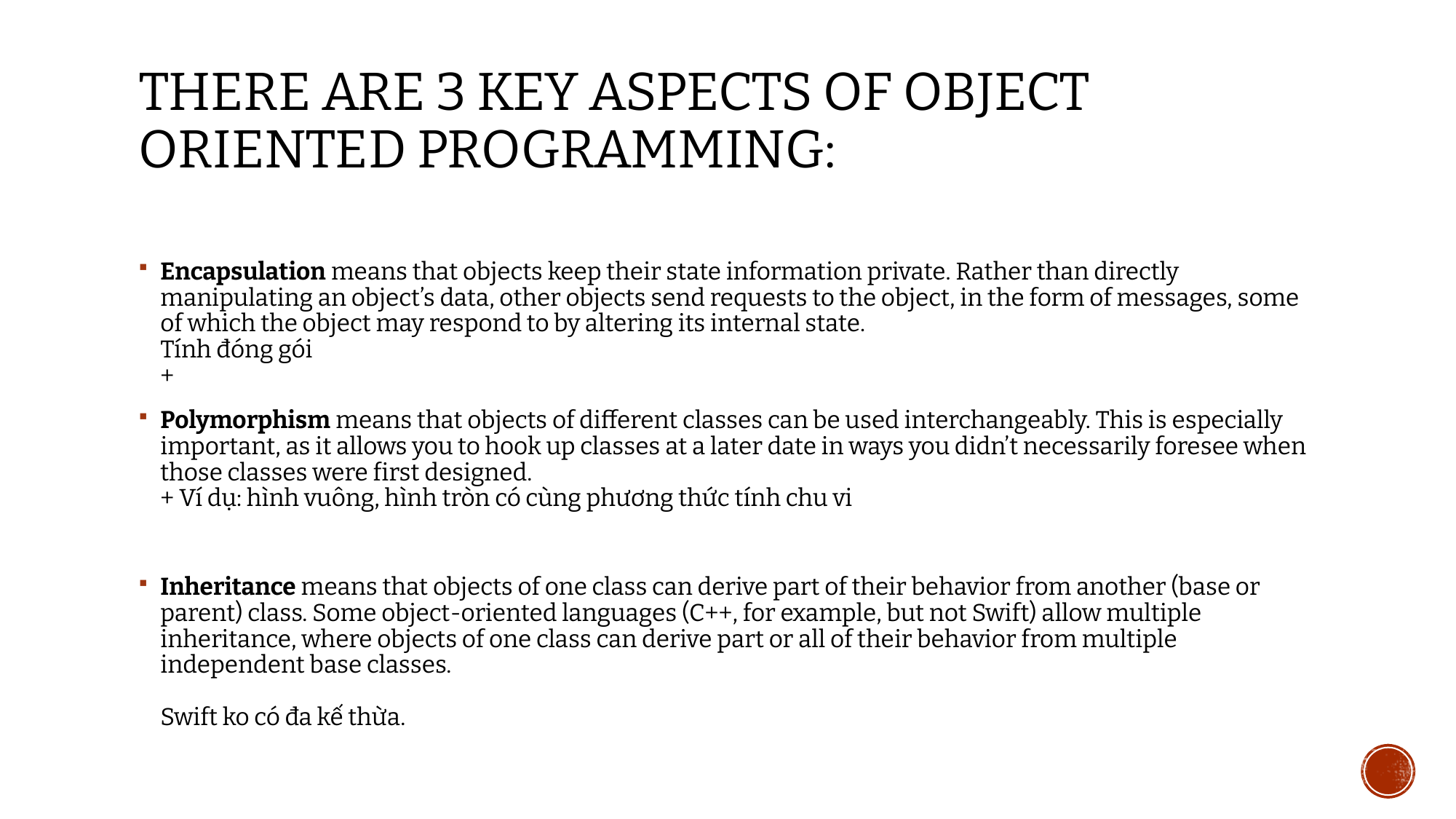

# There are 3 key aspects of object oriented programming:
Encapsulation means that objects keep their state information private. Rather than directly manipulating an object’s data, other objects send requests to the object, in the form of messages, some of which the object may respond to by altering its internal state.
Tính đóng gói
+
Polymorphism means that objects of different classes can be used interchangeably. This is especially important, as it allows you to hook up classes at a later date in ways you didn’t necessarily foresee when those classes were first designed.
+ Ví dụ: hình vuông, hình tròn có cùng phương thức tính chu vi

Inheritance means that objects of one class can derive part of their behavior from another (base or parent) class. Some object-oriented languages (C++, for example, but not Swift) allow multiple inheritance, where objects of one class can derive part or all of their behavior from multiple independent base classes.
Swift ko có đa kế thừa.